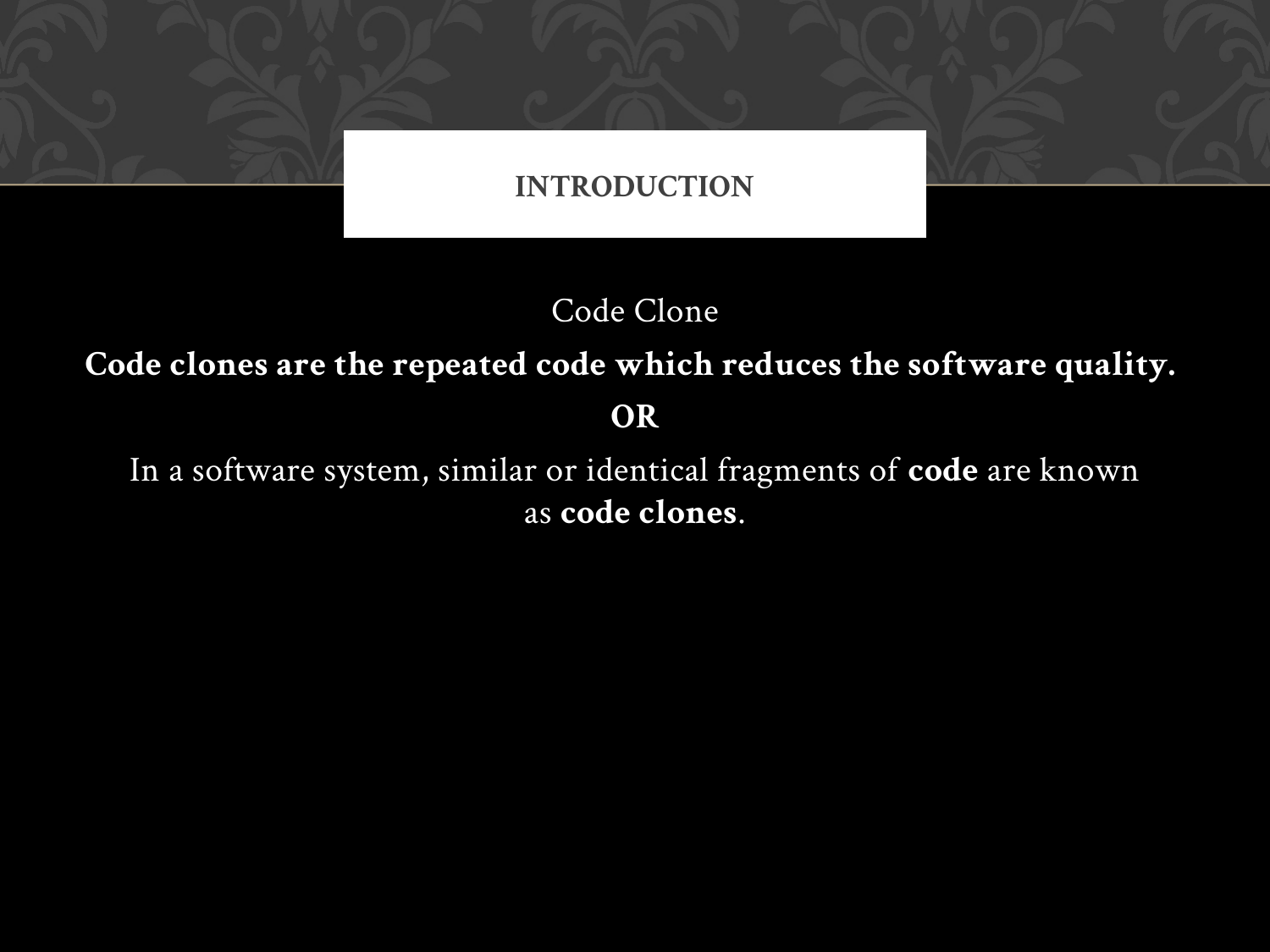

# Introduction
Code Clone
Code clones are the repeated code which reduces the software quality.
OR
In a software system, similar or identical fragments of code are known as code clones.